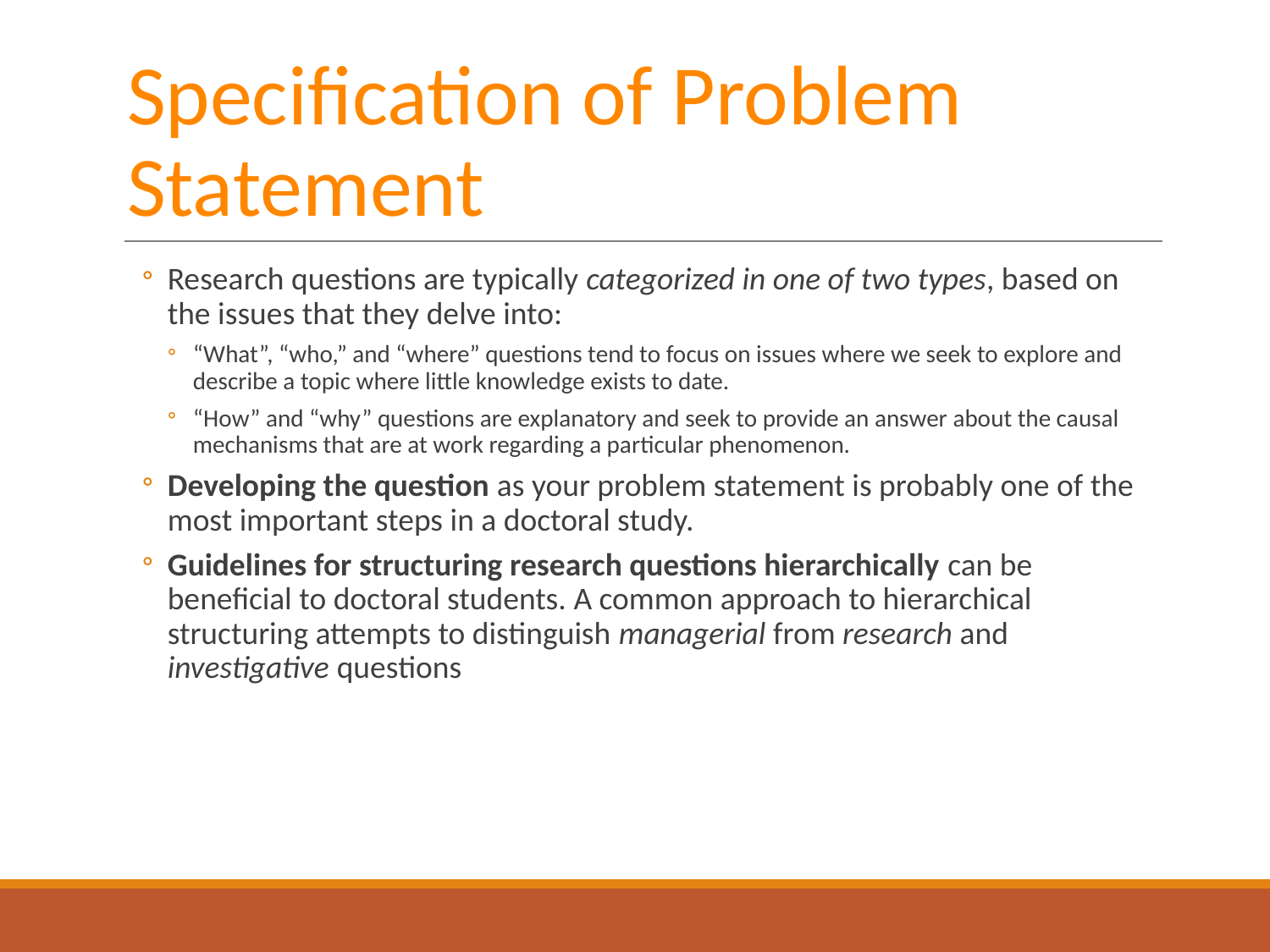

# Specification of Problem Statement
Research questions are typically categorized in one of two types, based on the issues that they delve into:
“What”, “who,” and “where” questions tend to focus on issues where we seek to explore and describe a topic where little knowledge exists to date.
“How” and “why” questions are explanatory and seek to provide an answer about the causal mechanisms that are at work regarding a particular phenomenon.
Developing the question as your problem statement is probably one of the most important steps in a doctoral study.
Guidelines for structuring research questions hierarchically can be beneficial to doctoral students. A common approach to hierarchical structuring attempts to distinguish managerial from research and investigative questions